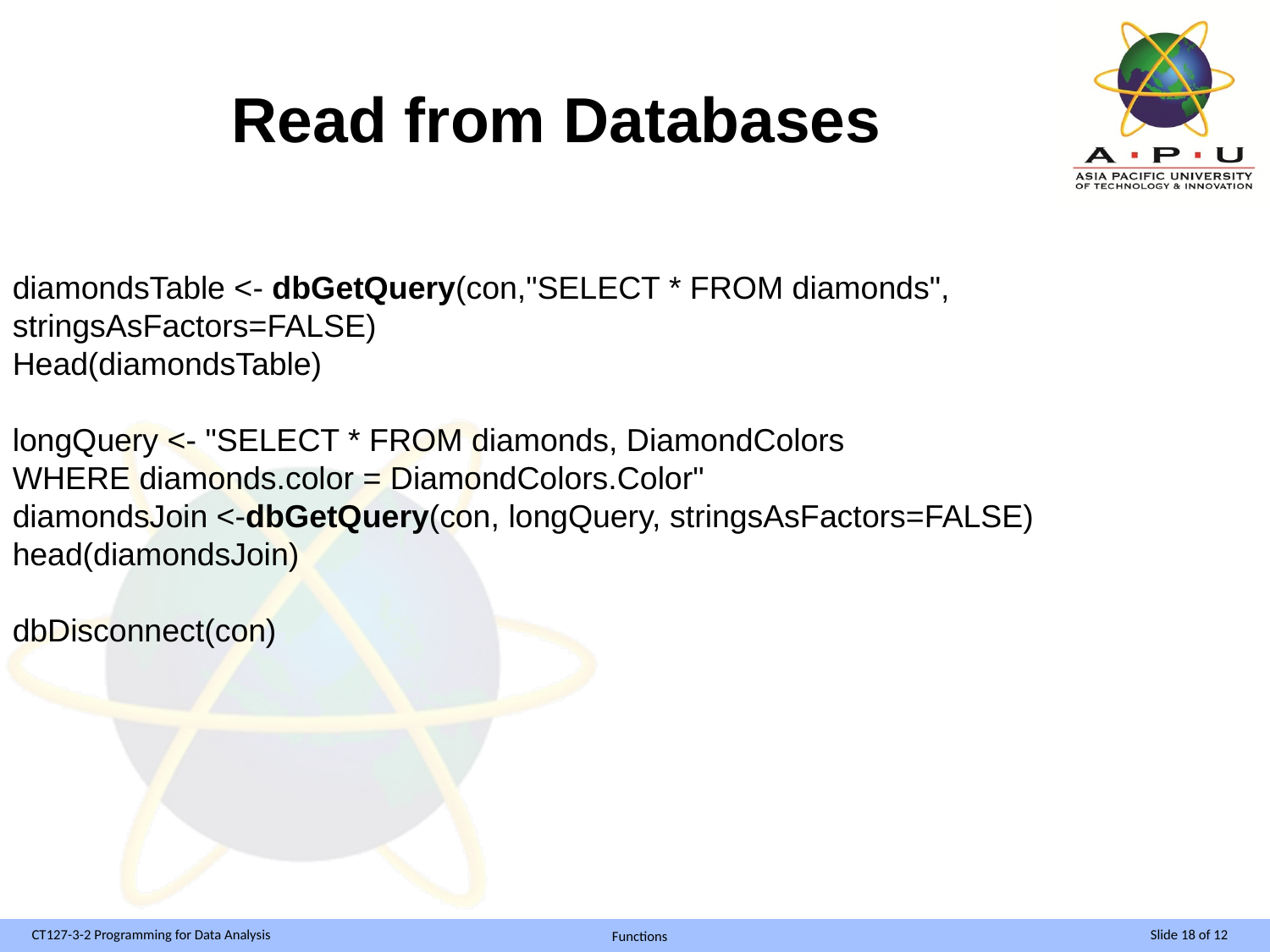

# Read from Databases
diamondsTable <- dbGetQuery(con,"SELECT * FROM diamonds",
stringsAsFactors=FALSE)
Head(diamondsTable)

longQuery <- "SELECT * FROM diamonds, DiamondColors
WHERE diamonds.color = DiamondColors.Color"
diamondsJoin <-dbGetQuery(con, longQuery, stringsAsFactors=FALSE)
head(diamondsJoin)

dbDisconnect(con)